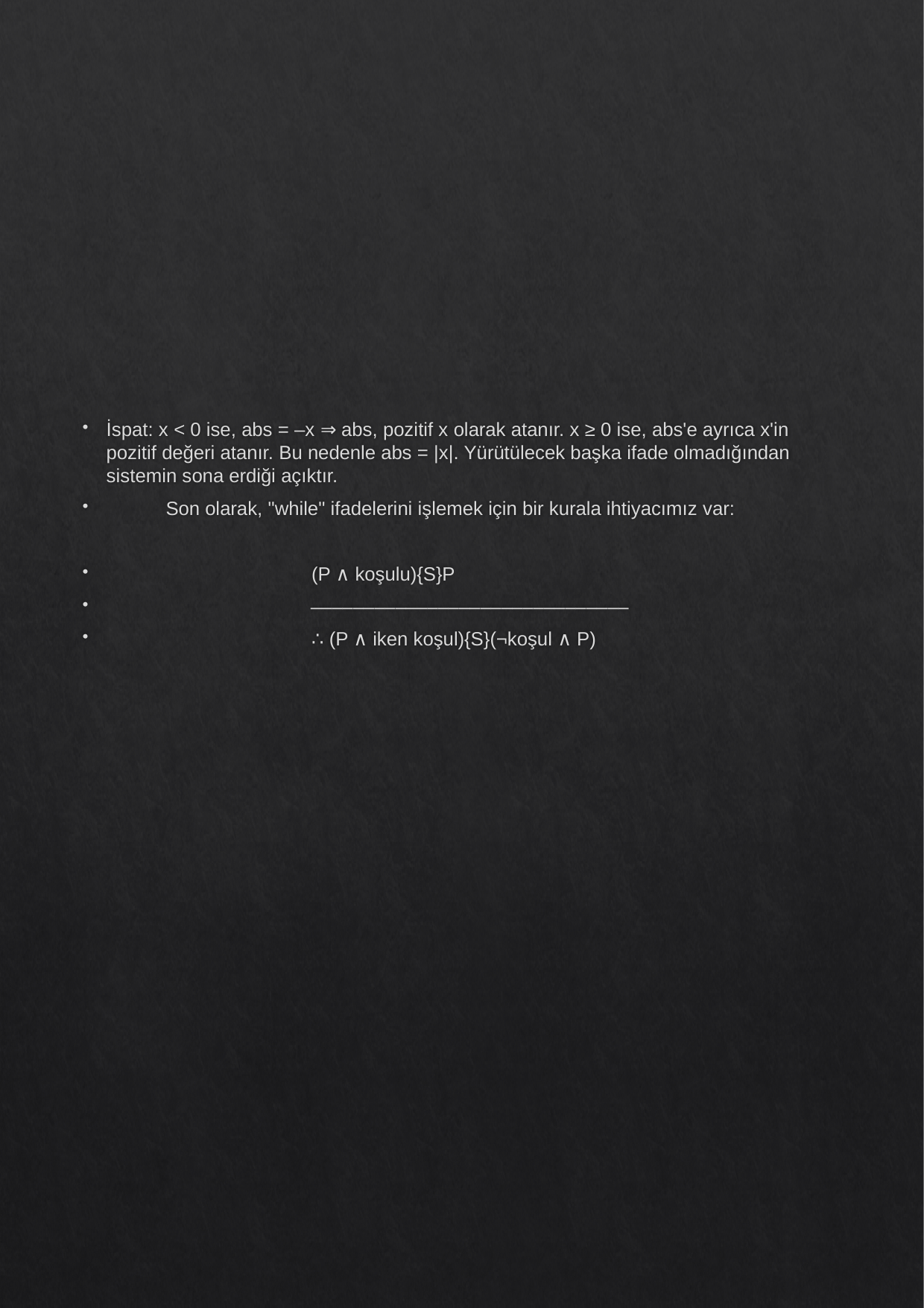

İspat: x < 0 ise, abs = –x ⇒ abs, pozitif x olarak atanır. x ≥ 0 ise, abs'e ayrıca x'in pozitif değeri atanır. Bu nedenle abs = |x|. Yürütülecek başka ifade olmadığından sistemin sona erdiği açıktır.
           Son olarak, "while" ifadelerini işlemek için bir kurala ihtiyacımız var:

                                      (P ∧ koşulu){S}P
                                      ––––––––––––––––––––––––––––––
                                      ∴ (P ∧ iken koşul){S}(¬koşul ∧ P)